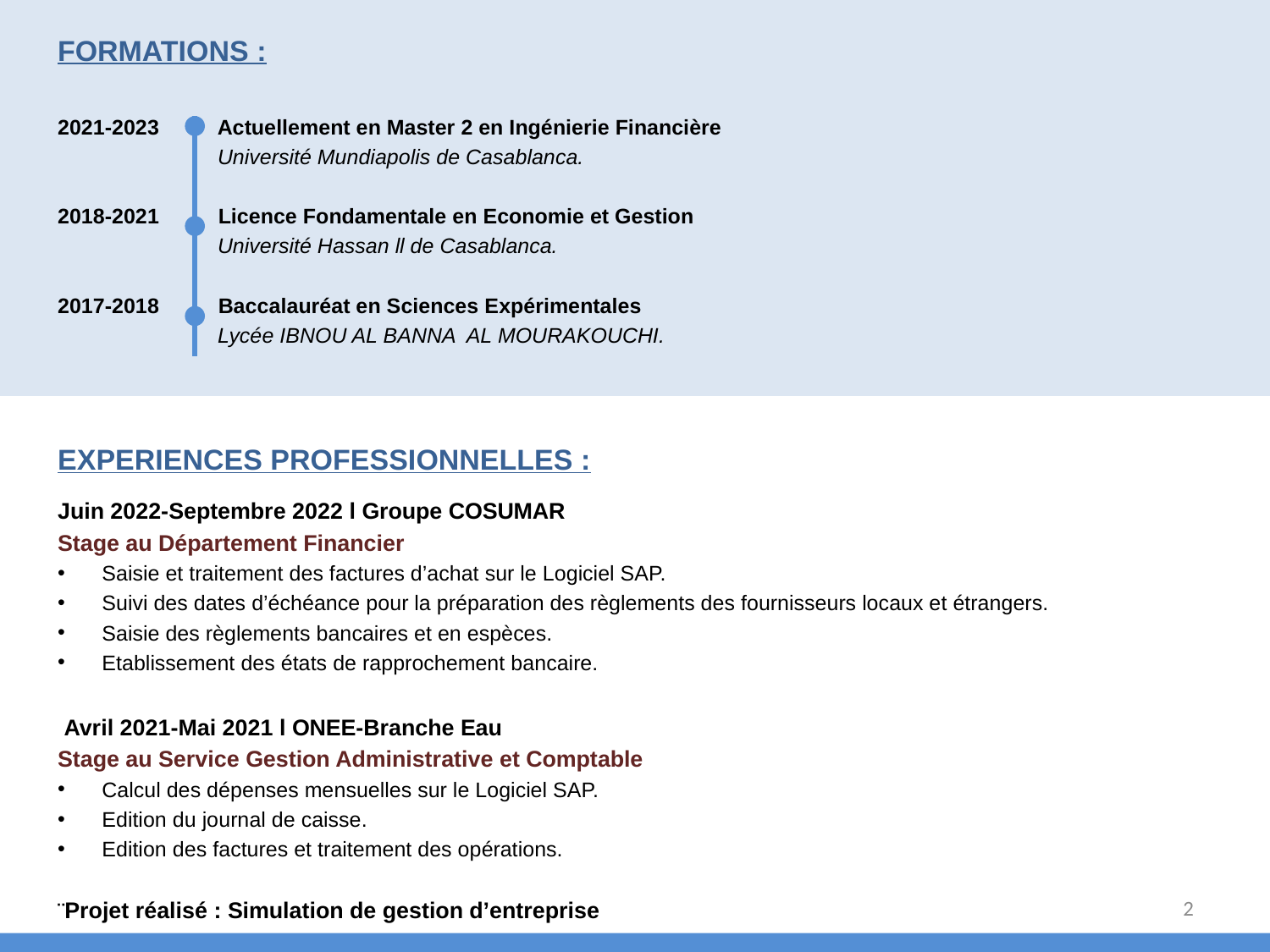

FORMATIONS :

2021-2023          Actuellement en Master 2 en Ingénierie Financière
                           Université Mundiapolis de Casablanca.

2018-2021          Licence Fondamentale en Economie et Gestion
                           Université Hassan ll de Casablanca.

2017-2018          Baccalauréat en Sciences Expérimentales
                           Lycée IBNOU AL BANNA  AL MOURAKOUCHI.

EXPERIENCES PROFESSIONNELLES :
Juin 2022-Septembre 2022 l Groupe COSUMAR
Stage au Département Financier
Saisie et traitement des factures d’achat sur le Logiciel SAP.
Suivi des dates d’échéance pour la préparation des règlements des fournisseurs locaux et étrangers.
Saisie des règlements bancaires et en espèces.
Etablissement des états de rapprochement bancaire.

 Avril 2021-Mai 2021 l ONEE-Branche Eau
Stage au Service Gestion Administrative et Comptable
Calcul des dépenses mensuelles sur le Logiciel SAP.
Edition du journal de caisse.
Edition des factures et traitement des opérations.

¨Projet réalisé : Simulation de gestion d’entreprise

2